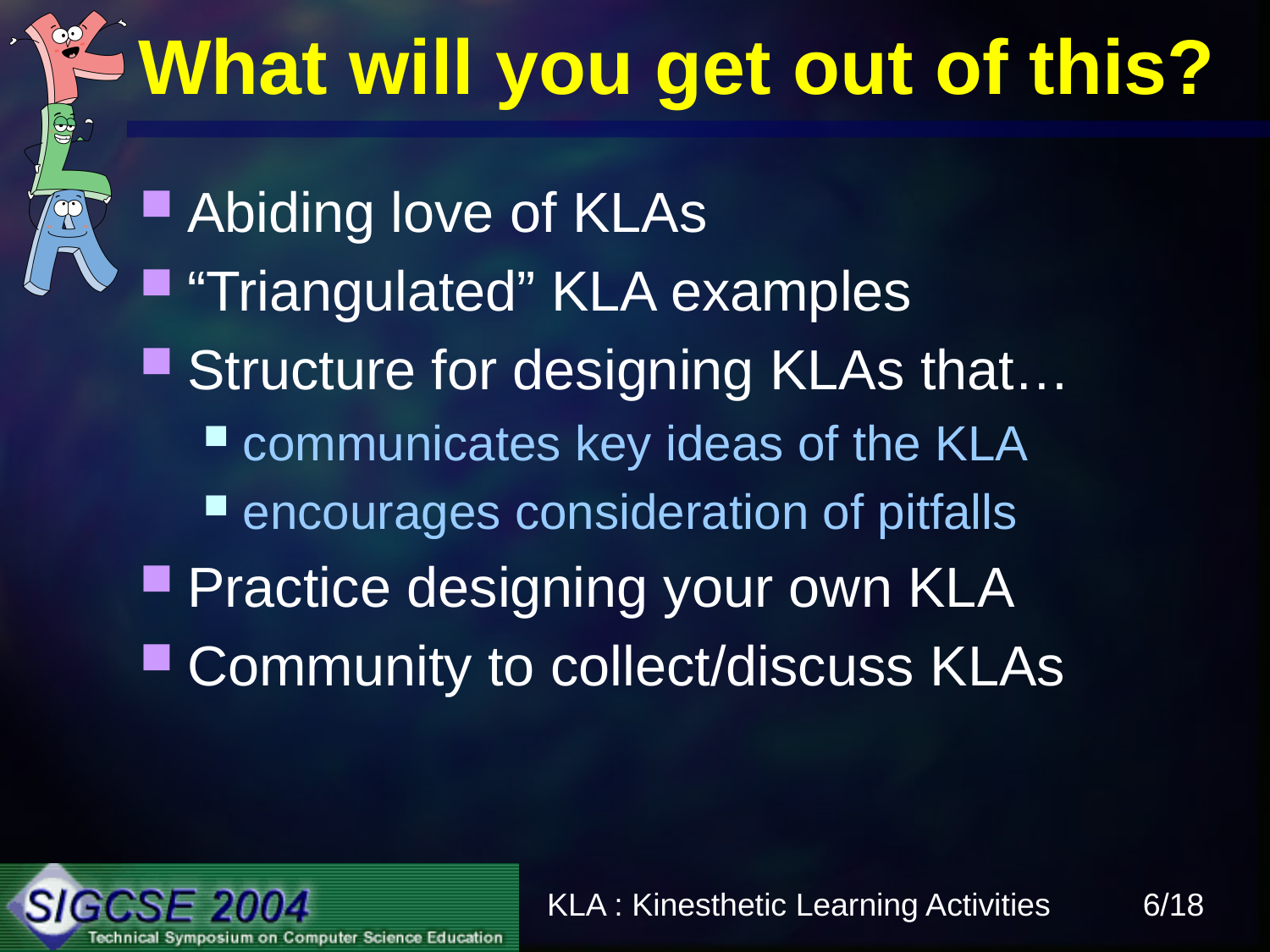

# What will you get out of this?
Abiding love of KLAs
“Triangulated” KLA examples
Structure for designing KLAs that…
communicates key ideas of the KLA
encourages consideration of pitfalls
Practice designing your own KLA
Community to collect/discuss KLAs
KLA : Kinesthetic Learning Activities
6/18